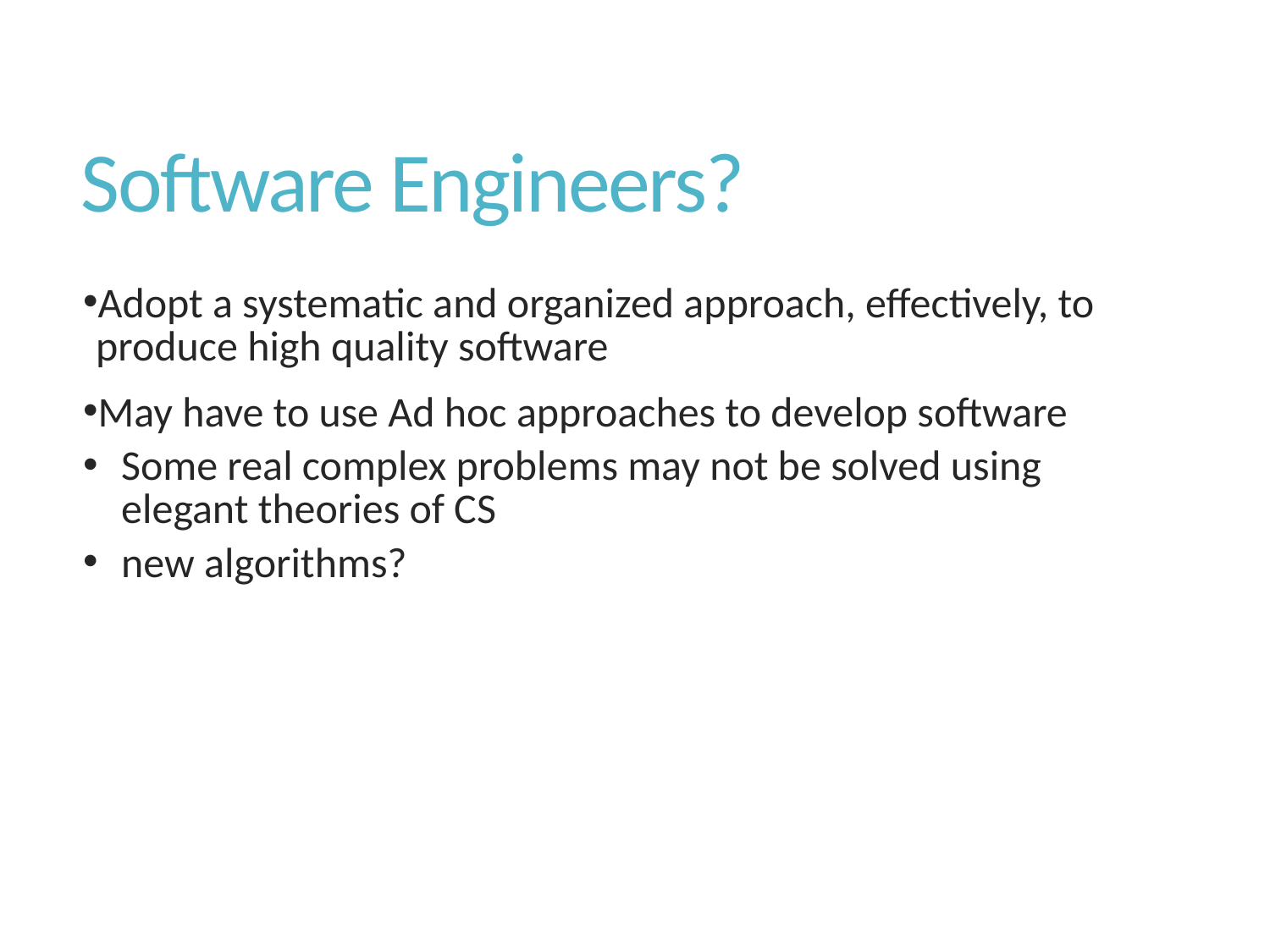

# Software Engineers?
Adopt a systematic and organized approach, effectively, to produce high quality software
May have to use Ad hoc approaches to develop software
Some real complex problems may not be solved using elegant theories of CS
new algorithms?